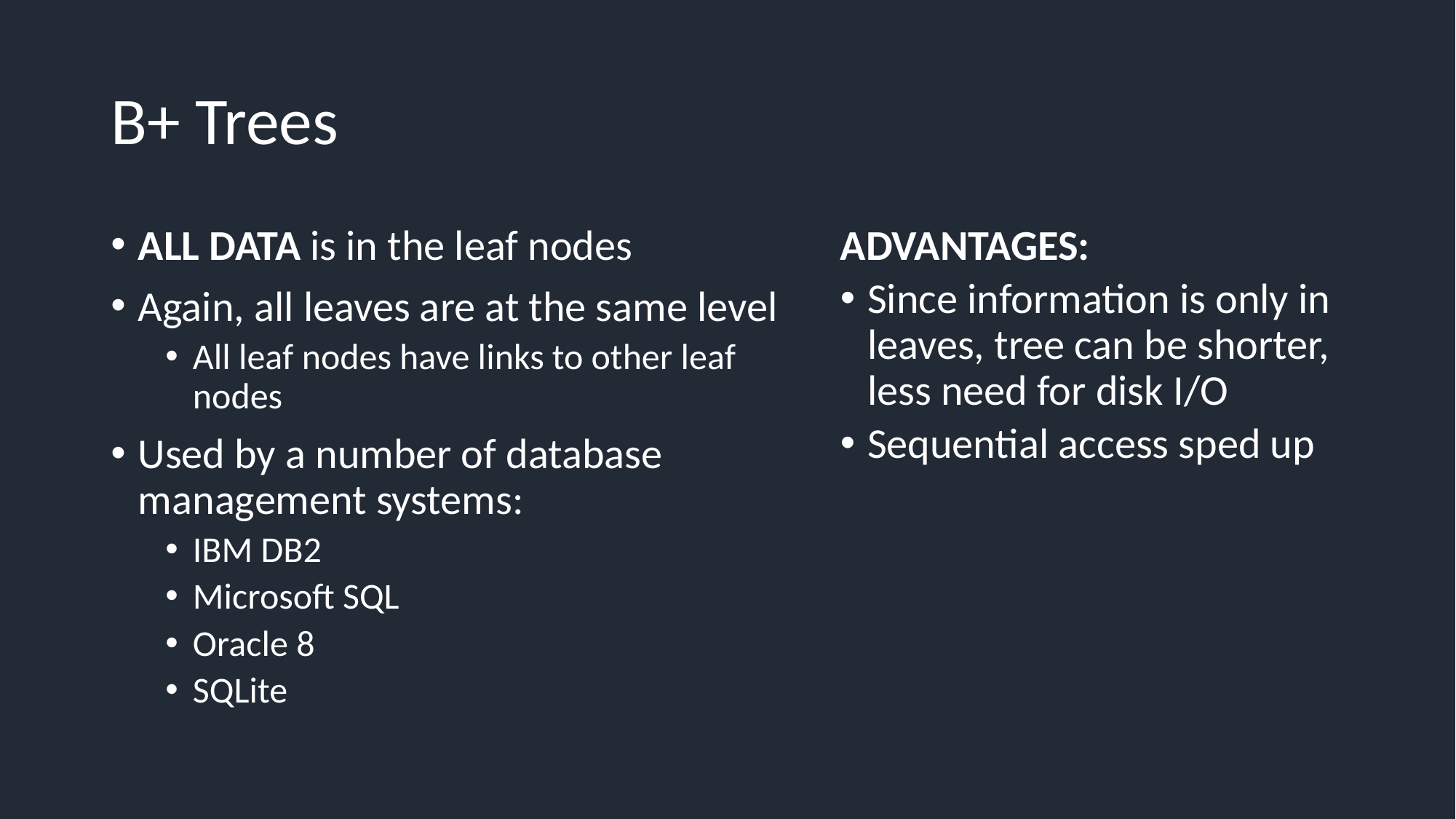

# B+ Trees
ALL DATA is in the leaf nodes
Again, all leaves are at the same level
All leaf nodes have links to other leaf nodes
Used by a number of database management systems:
IBM DB2
Microsoft SQL
Oracle 8
SQLite

ADVANTAGES:
Since information is only in leaves, tree can be shorter, less need for disk I/O
Sequential access sped up